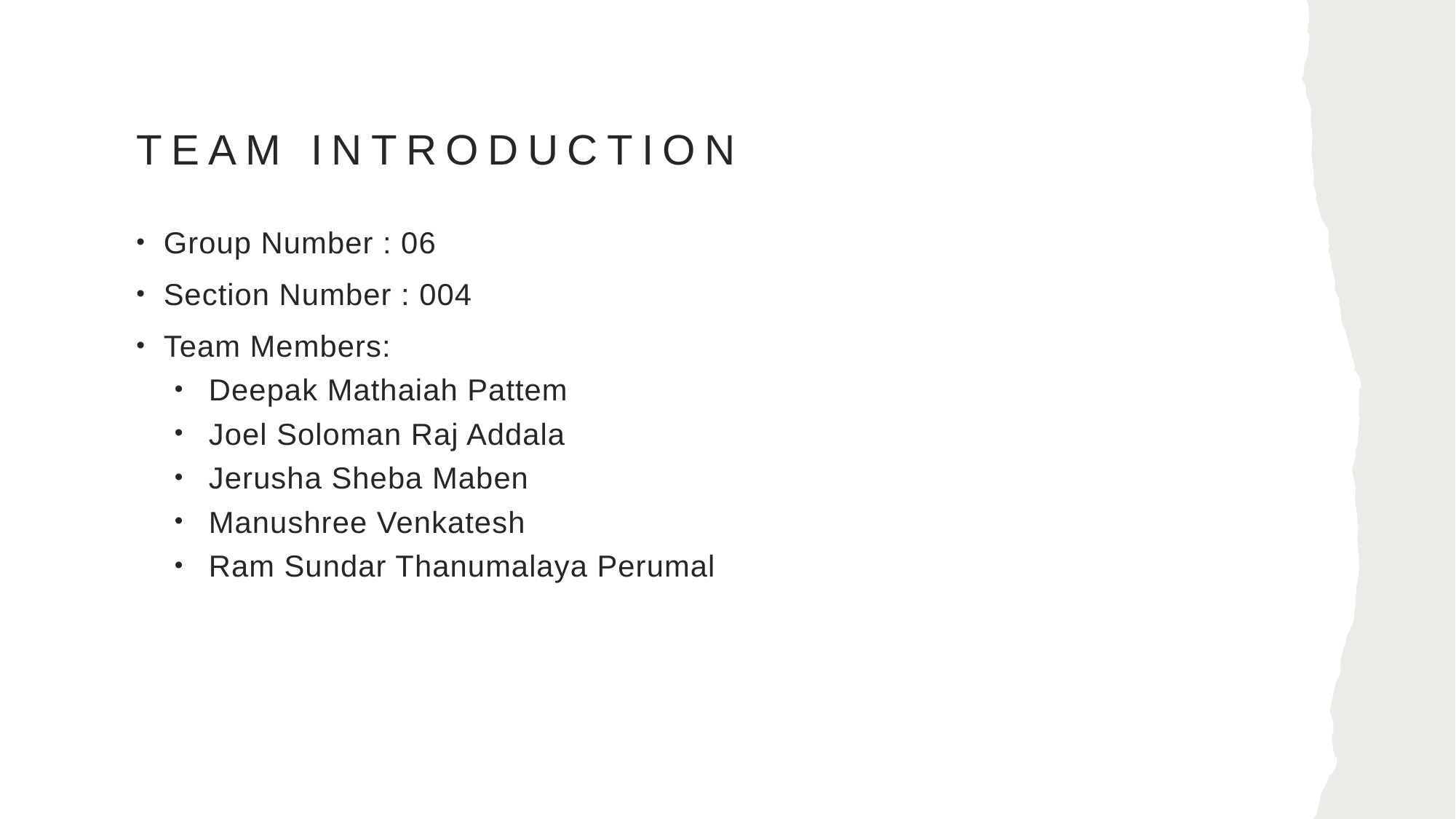

# Team Introduction
Group Number : 06
Section Number : 004
Team Members:
Deepak Mathaiah Pattem
Joel Soloman Raj Addala
Jerusha Sheba Maben
Manushree Venkatesh
Ram Sundar Thanumalaya Perumal